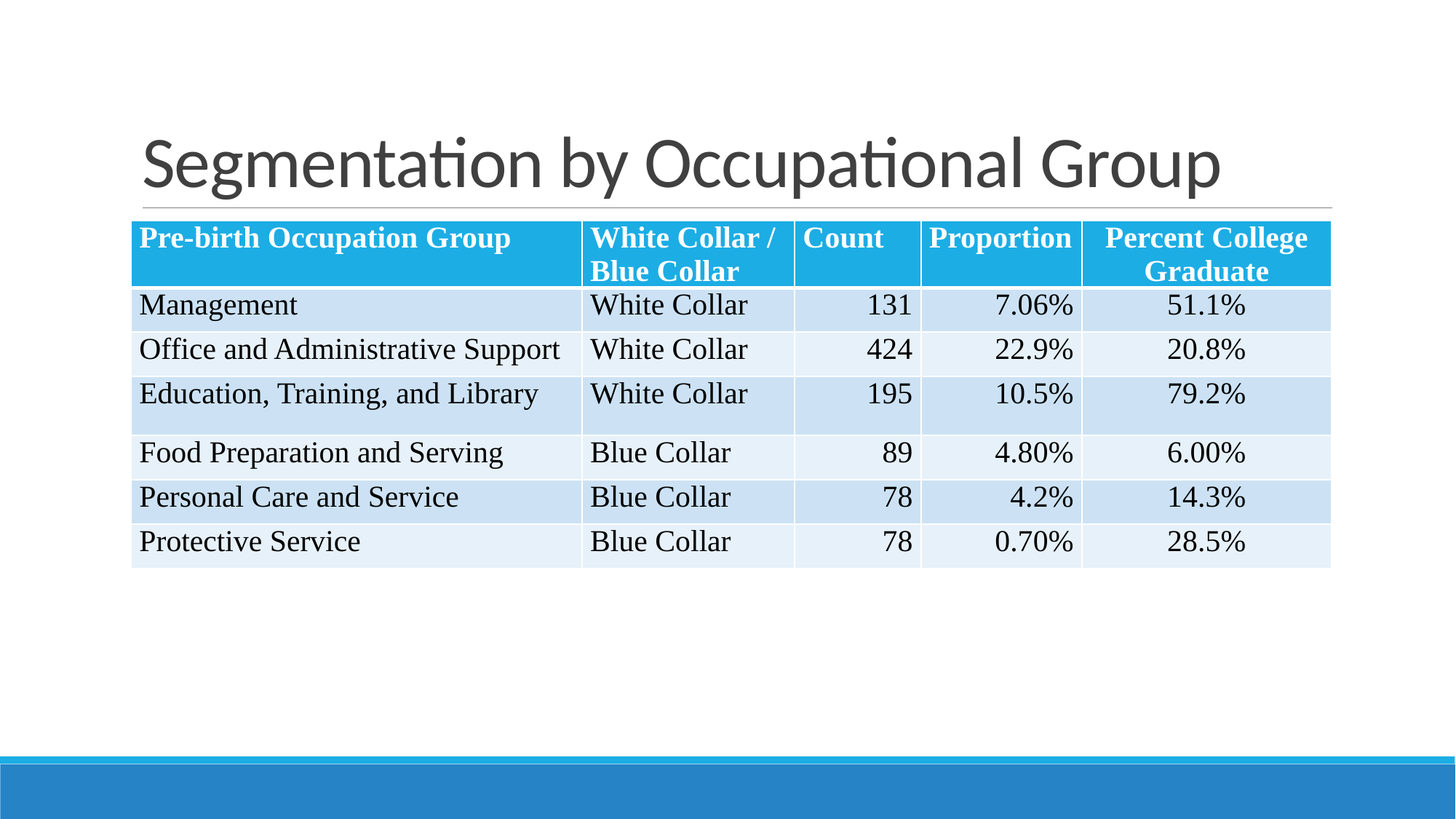

# Segmentation by Occupational Group
| Pre-birth Occupation Group | White Collar / Blue Collar | Count | Proportion | Percent College Graduate |
| --- | --- | --- | --- | --- |
| Management | White Collar | 131 | 7.06% | 51.1% |
| Office and Administrative Support | White Collar | 424 | 22.9% | 20.8% |
| Education, Training, and Library | White Collar | 195 | 10.5% | 79.2% |
| Food Preparation and Serving | Blue Collar | 89 | 4.80% | 6.00% |
| Personal Care and Service | Blue Collar | 78 | 4.2% | 14.3% |
| Protective Service | Blue Collar | 78 | 0.70% | 28.5% |